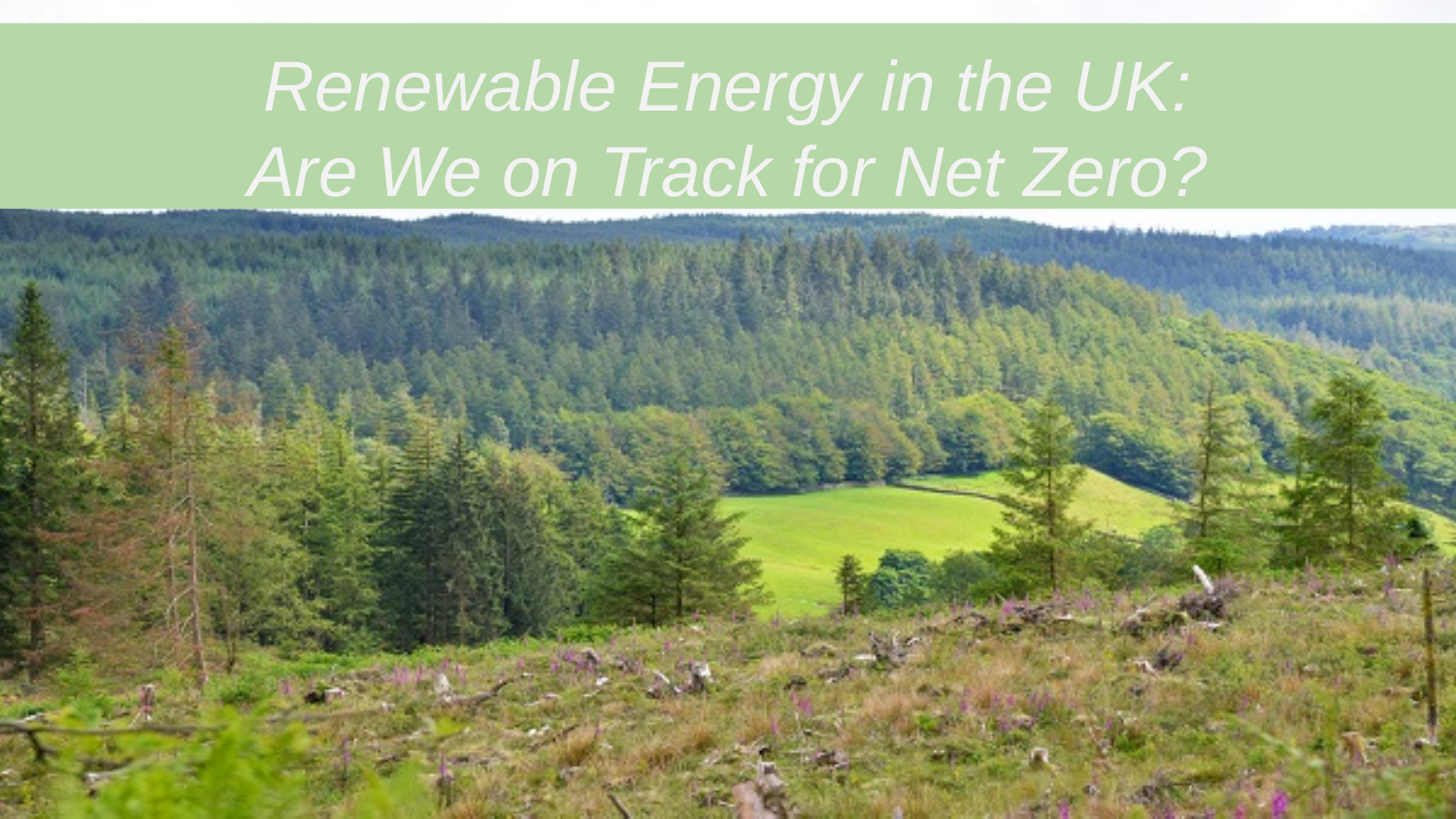

# Renewable Energy in the UK:
Are We on Track for Net Zero?